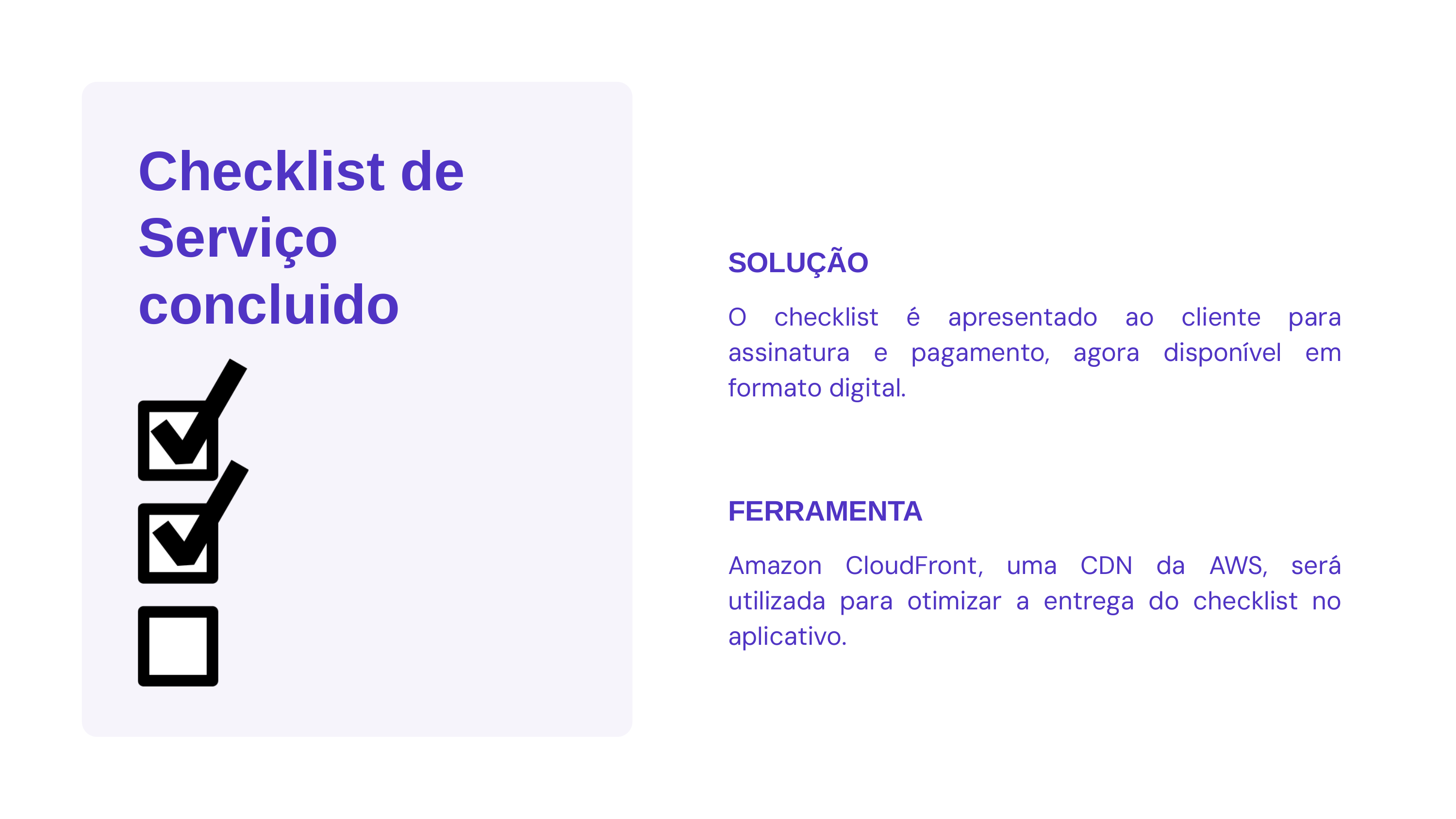

Checklist de Serviço concluido
SOLUÇÃO
O checklist é apresentado ao cliente para assinatura e pagamento, agora disponível em formato digital.
FERRAMENTA
Amazon CloudFront, uma CDN da AWS, será utilizada para otimizar a entrega do checklist no aplicativo.